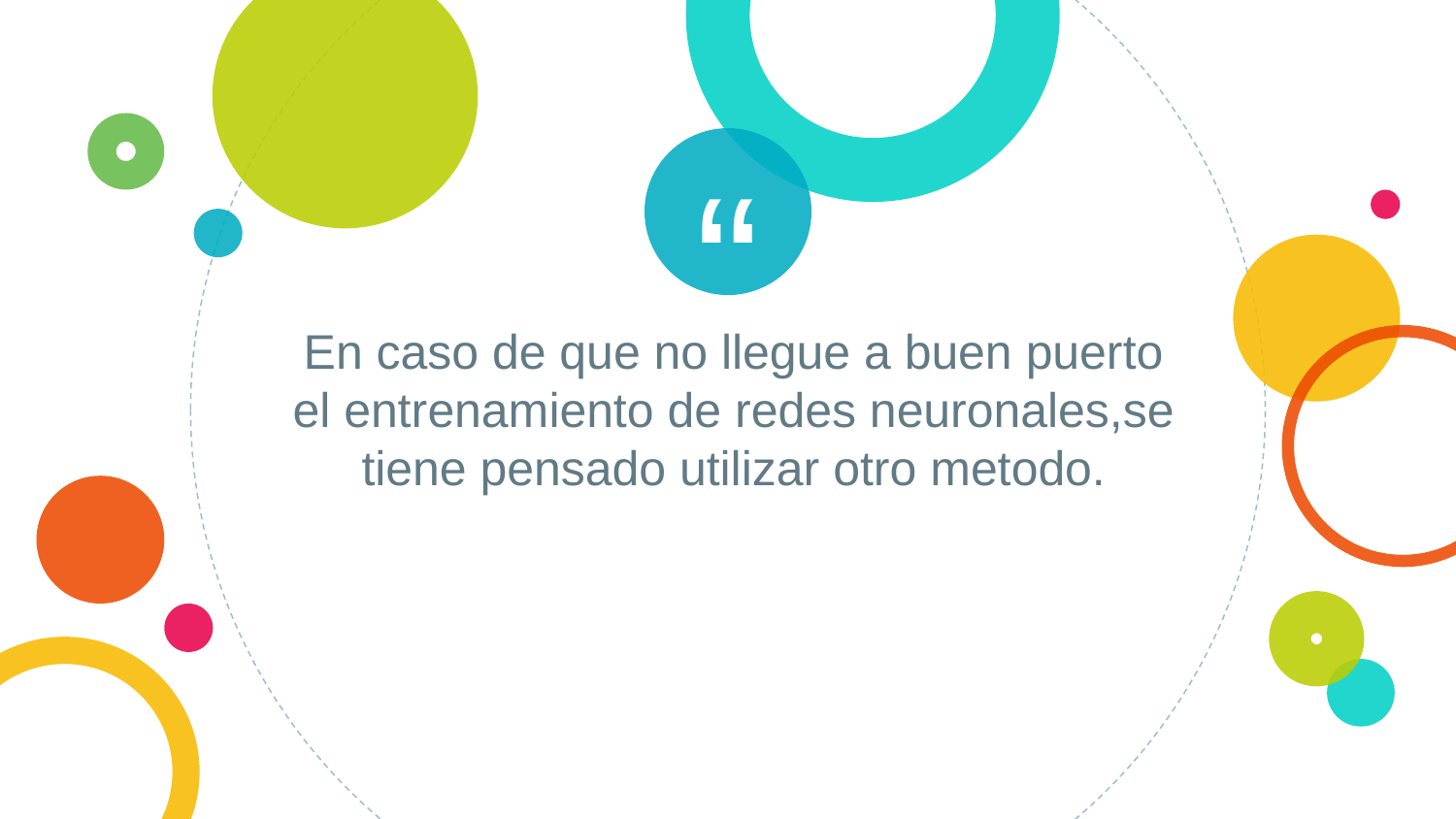

En caso de que no llegue a buen puerto el entrenamiento de redes neuronales,se tiene pensado utilizar otro metodo.